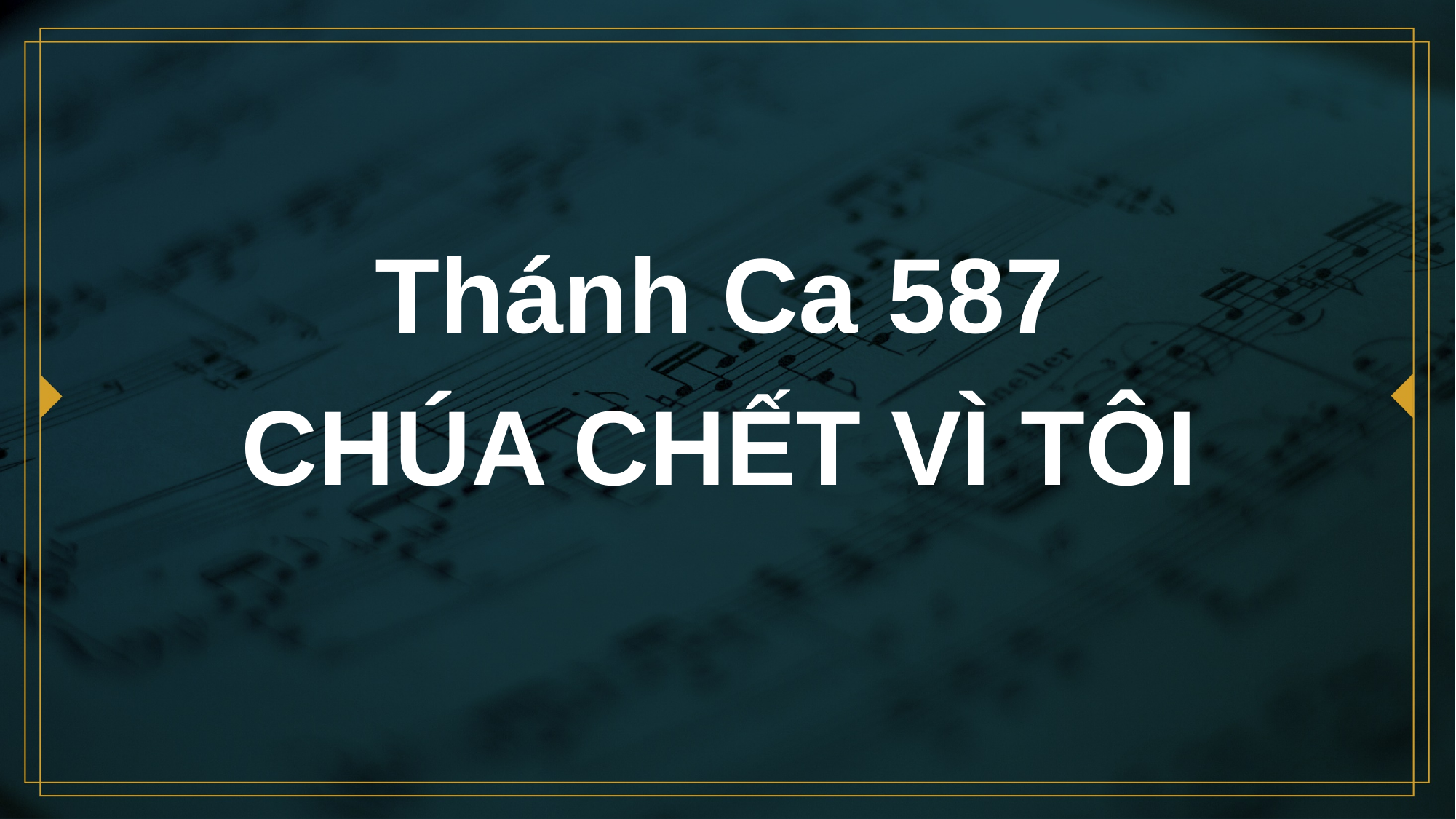

# Thánh Ca 587 CHÚA CHẾT VÌ TÔI